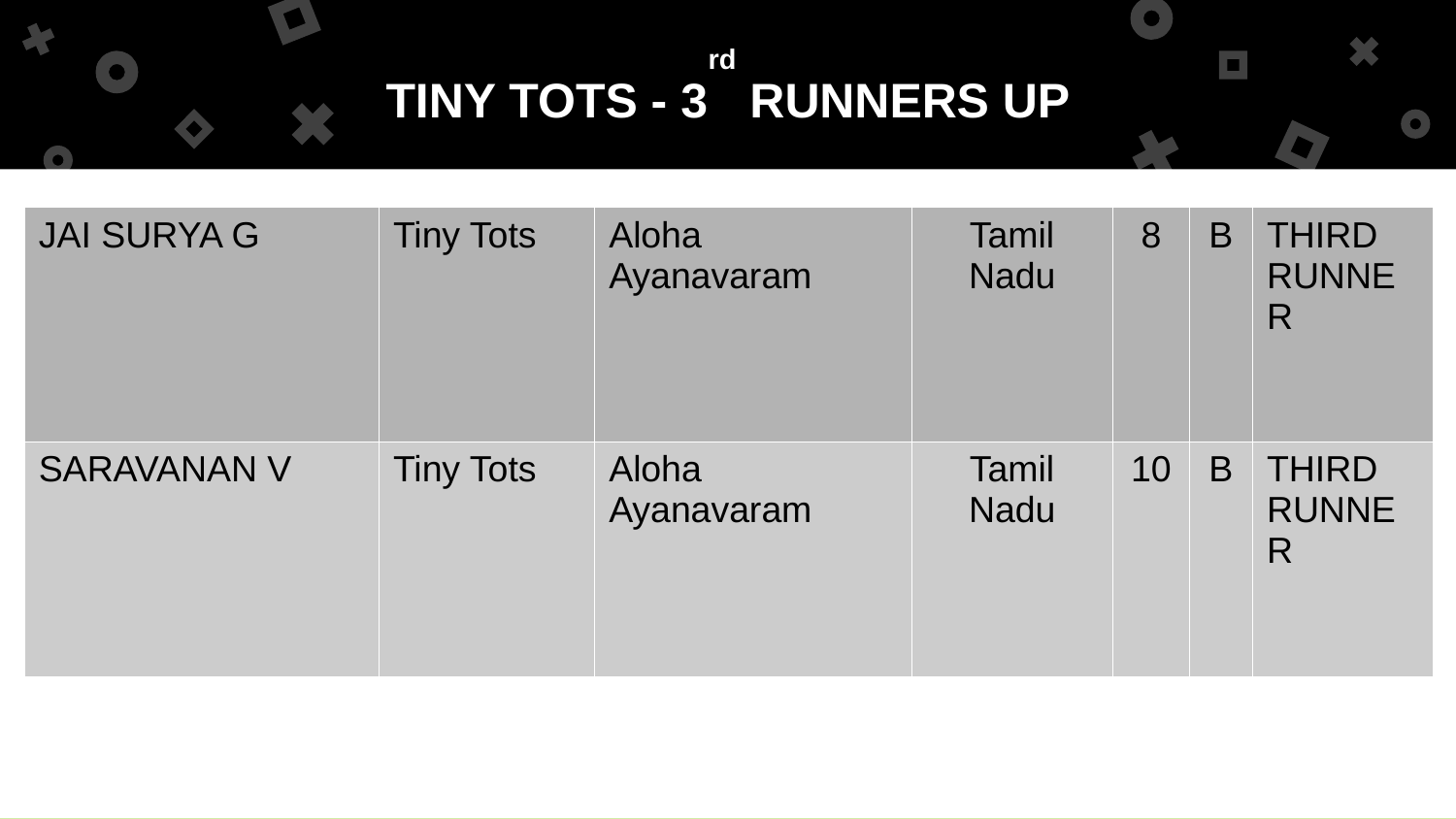

TINY TOTS - 3rd RUNNERS UP
| JAI SURYA G | Tiny Tots | Aloha Ayanavaram | Tamil Nadu | 8 | B | THIRD RUNNER |
| --- | --- | --- | --- | --- | --- | --- |
| SARAVANAN V | Tiny Tots | Aloha Ayanavaram | Tamil Nadu | 10 | B | THIRD RUNNER |